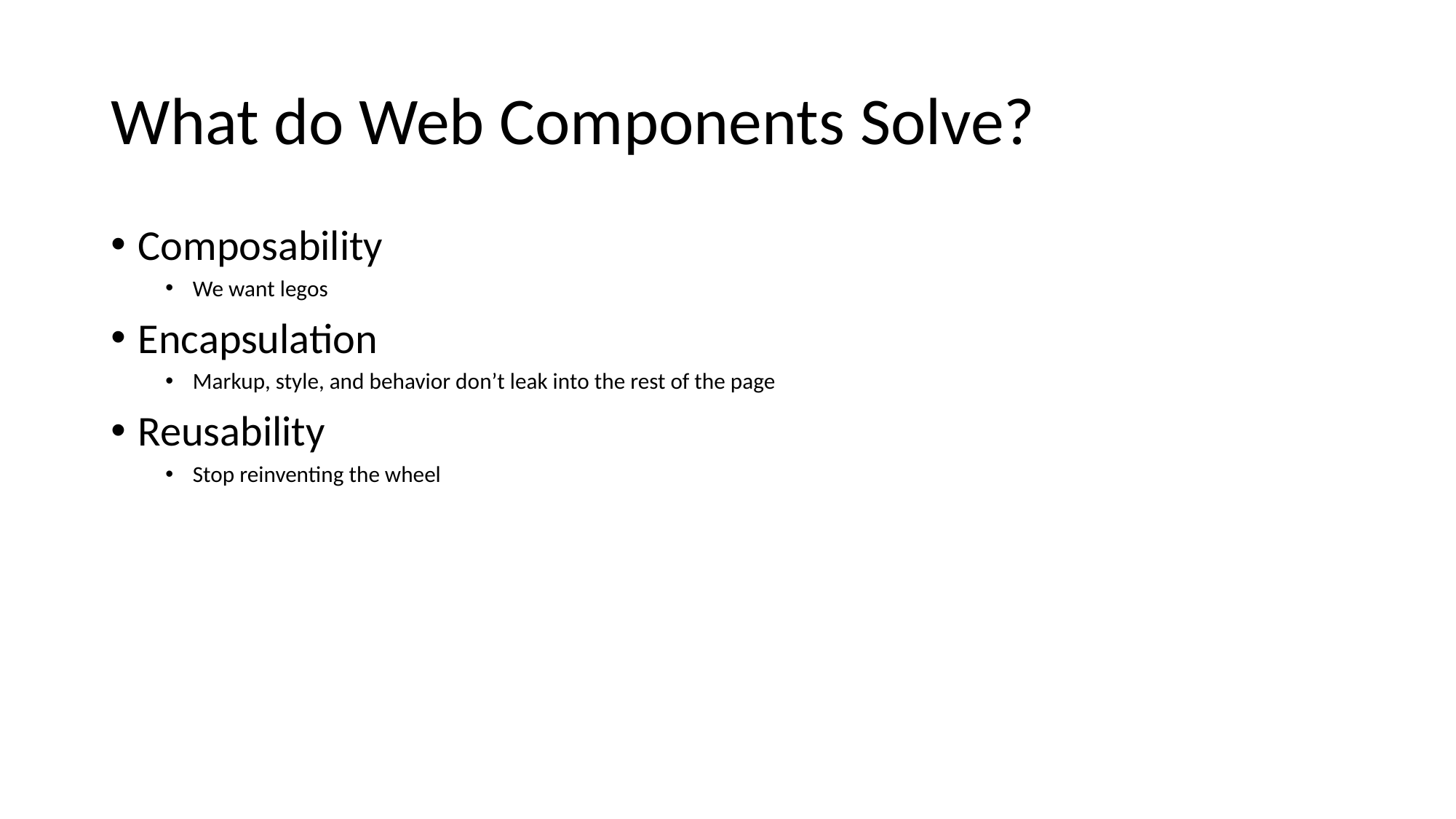

# What do Web Components Solve?
Composability
We want legos
Encapsulation
Markup, style, and behavior don’t leak into the rest of the page
Reusability
Stop reinventing the wheel